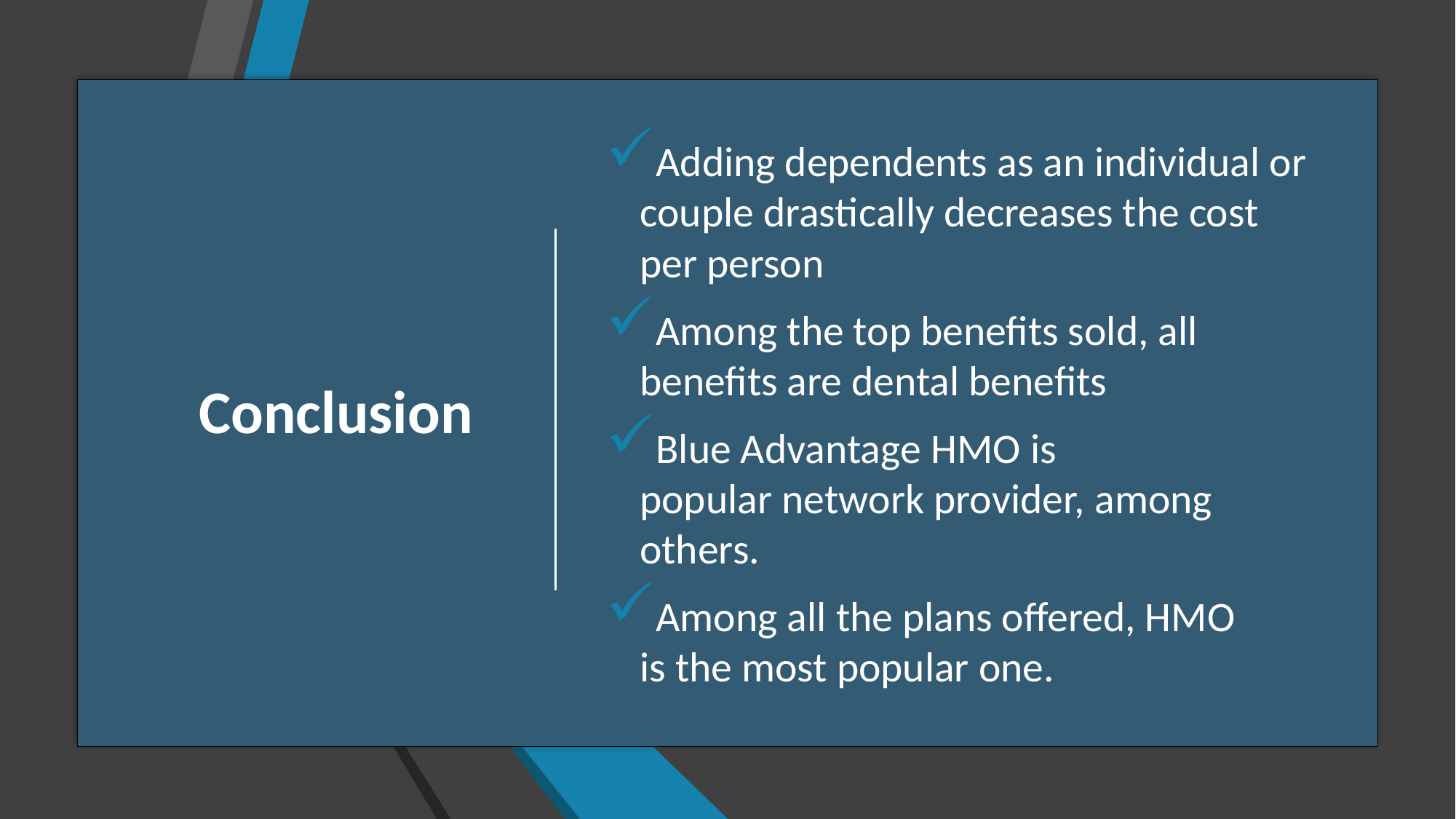

Adding dependents as an individual or couple drastically decreases the cost per person
Among the top benefits sold, all benefits are dental benefits
Blue Advantage HMO is popular network provider, among others.
Among all the plans offered, HMO is the most popular one.

# Conclusion